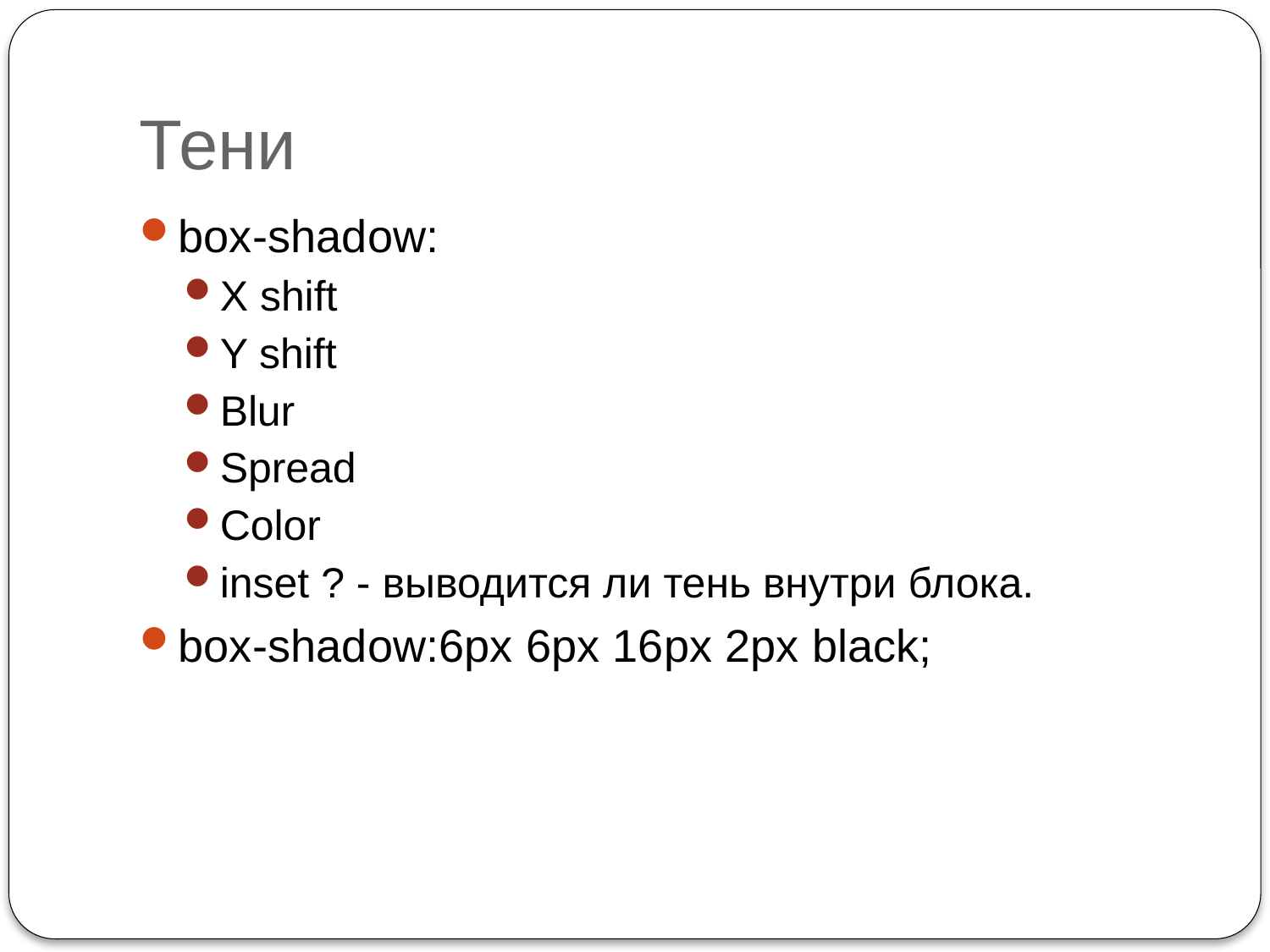

# Тени
box-shadow:
X shift
Y shift
Blur
Spread
Color
inset ? - выводится ли тень внутри блока.
box-shadow:6px 6px 16px 2px black;